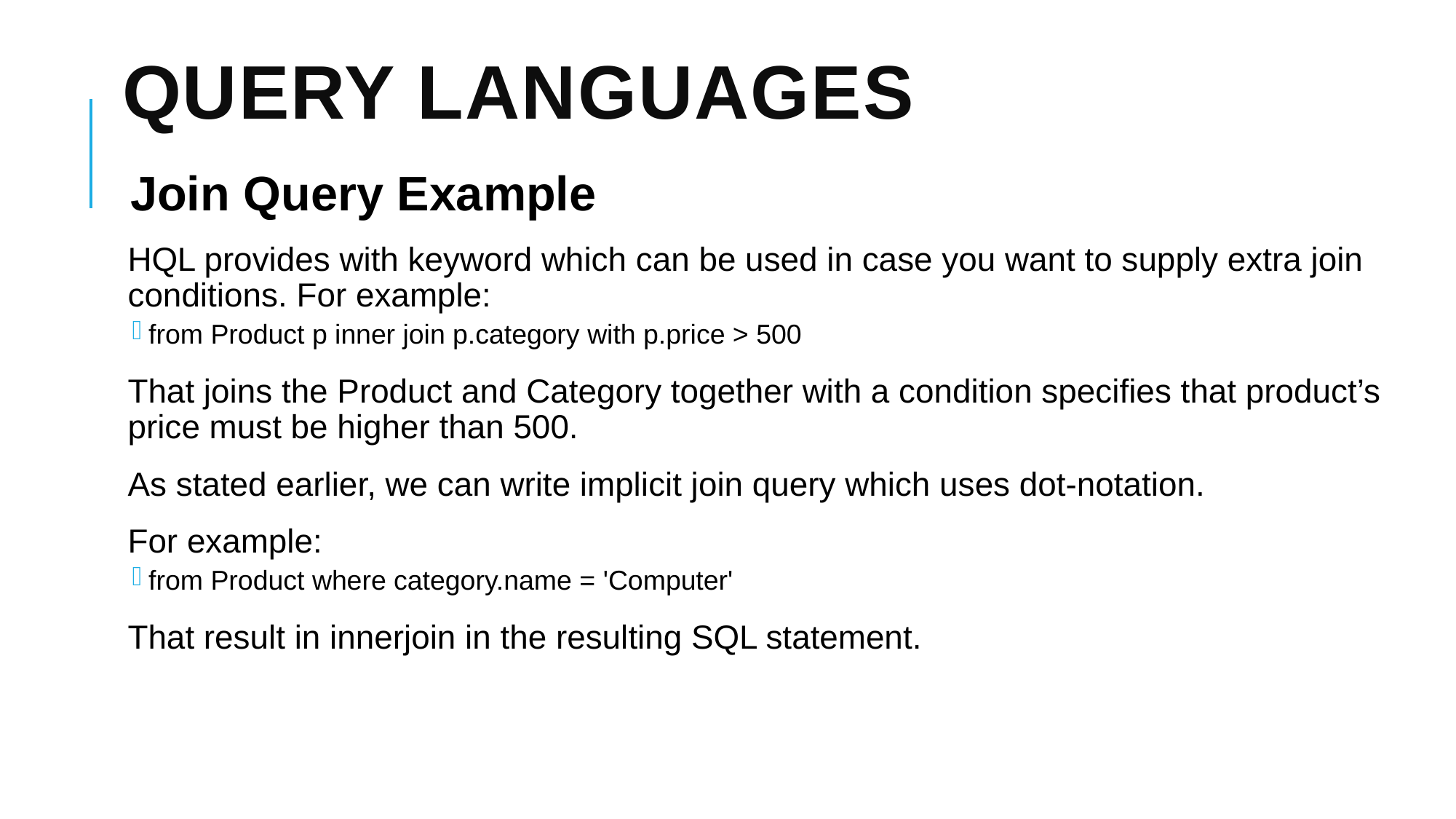

# Query languages
Join Query Example
HQL provides with keyword which can be used in case you want to supply extra join conditions. For example:
from Product p inner join p.category with p.price > 500
That joins the Product and Category together with a condition specifies that product’s price must be higher than 500.
As stated earlier, we can write implicit join query which uses dot-notation.
For example:
from Product where category.name = 'Computer'
That result in innerjoin in the resulting SQL statement.